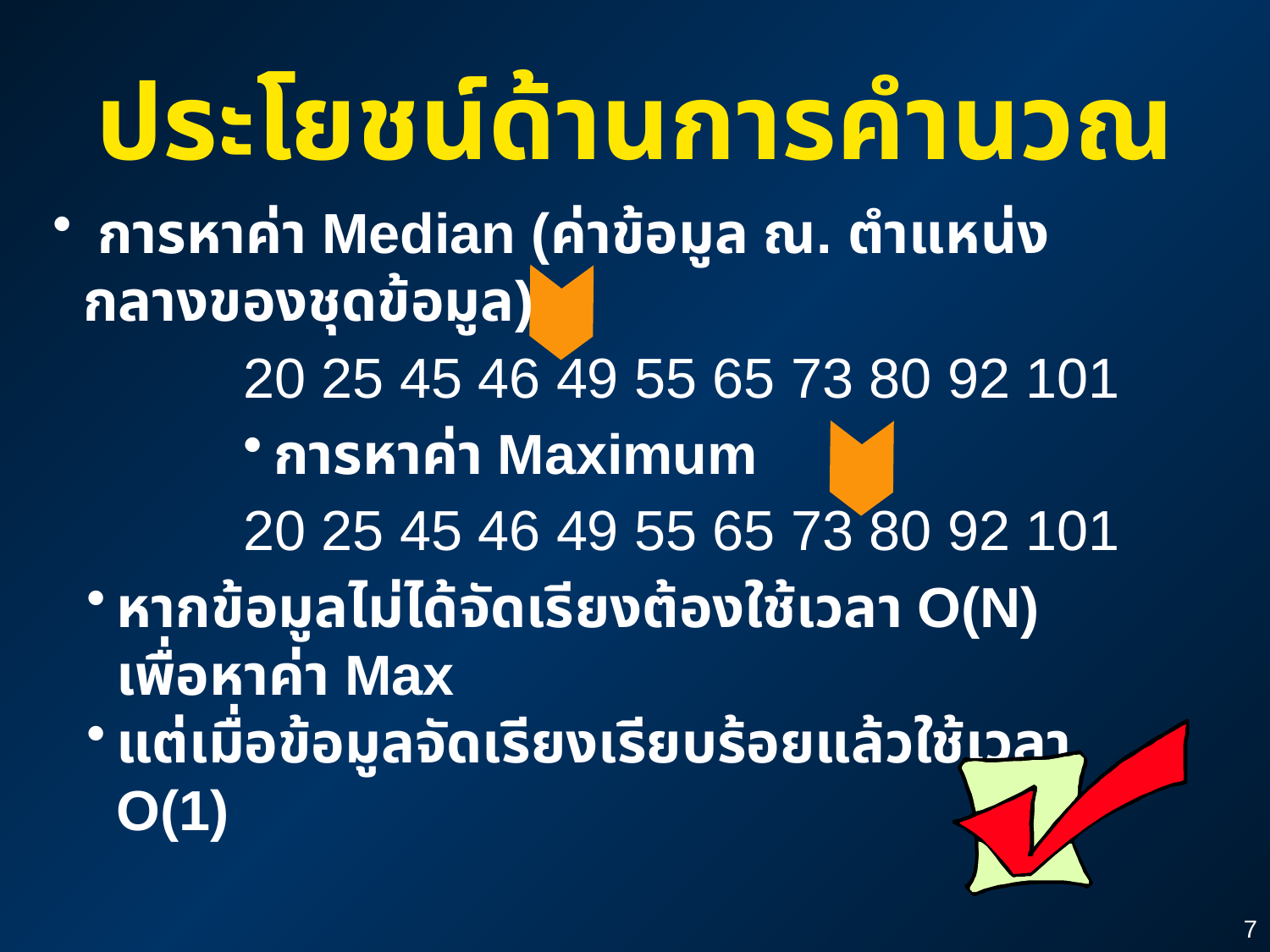

# ประโยชน์ด้านการคำนวณ
 การหาค่า Median (ค่าข้อมูล ณ. ตำแหน่งกลางของชุดข้อมูล)
20 25 45 46 49 55 65 73 80 92 101
การหาค่า Maximum
20 25 45 46 49 55 65 73 80 92 101
หากข้อมูลไม่ได้จัดเรียงต้องใช้เวลา O(N) เพื่อหาค่า Max
แต่เมื่อข้อมูลจัดเรียงเรียบร้อยแล้วใช้เวลา O(1)

7